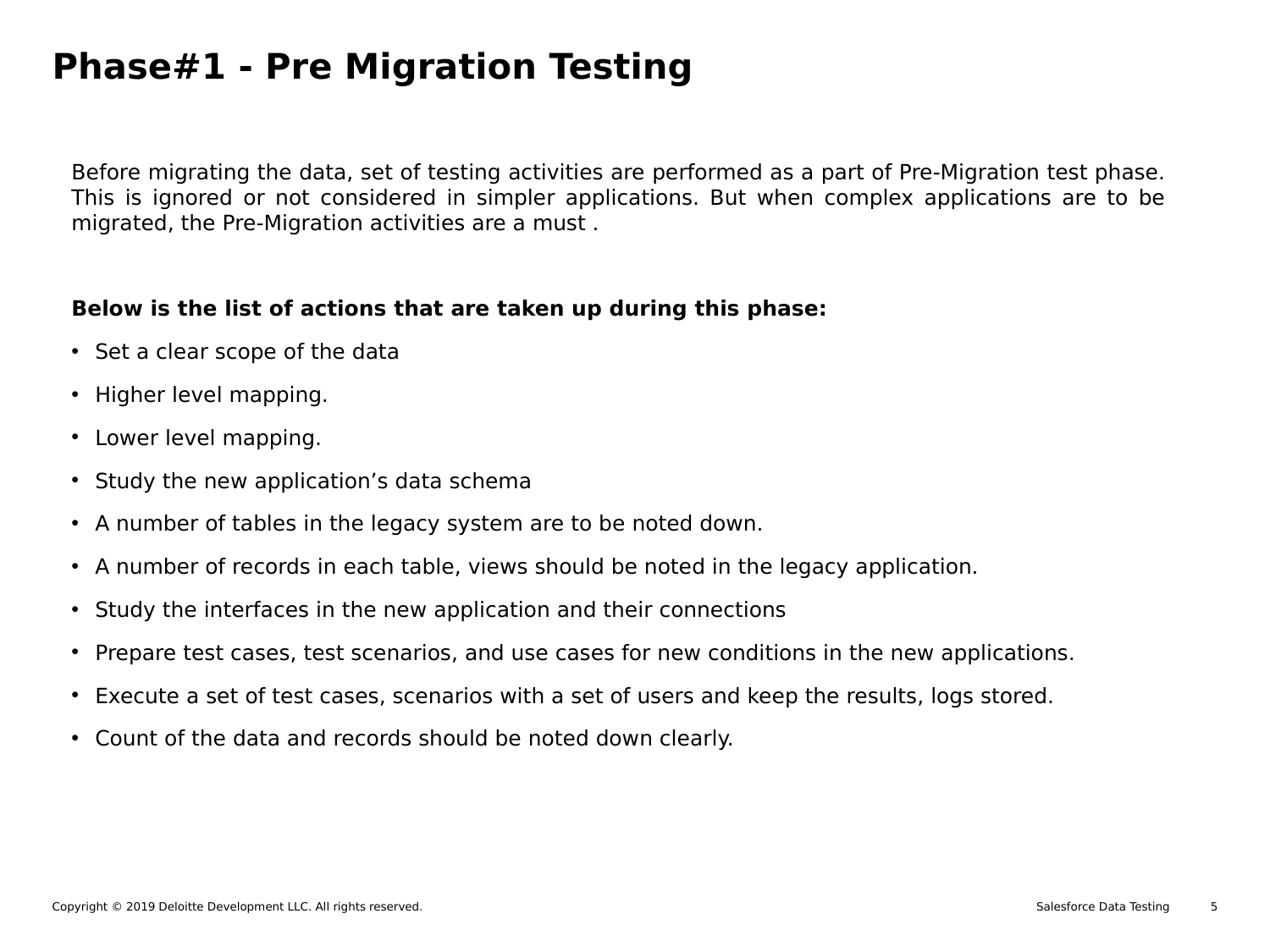

Phase#1 - Pre Migration Testing
Before migrating the data, set of testing activities are performed as a part of Pre-Migration test phase. This is ignored or not considered in simpler applications. But when complex applications are to be migrated, the Pre-Migration activities are a must .

Below is the list of actions that are taken up during this phase:
Set a clear scope of the data
Higher level mapping.
Lower level mapping.
Study the new application’s data schema
A number of tables in the legacy system are to be noted down.
A number of records in each table, views should be noted in the legacy application.
Study the interfaces in the new application and their connections
Prepare test cases, test scenarios, and use cases for new conditions in the new applications.
Execute a set of test cases, scenarios with a set of users and keep the results, logs stored.
Count of the data and records should be noted down clearly.